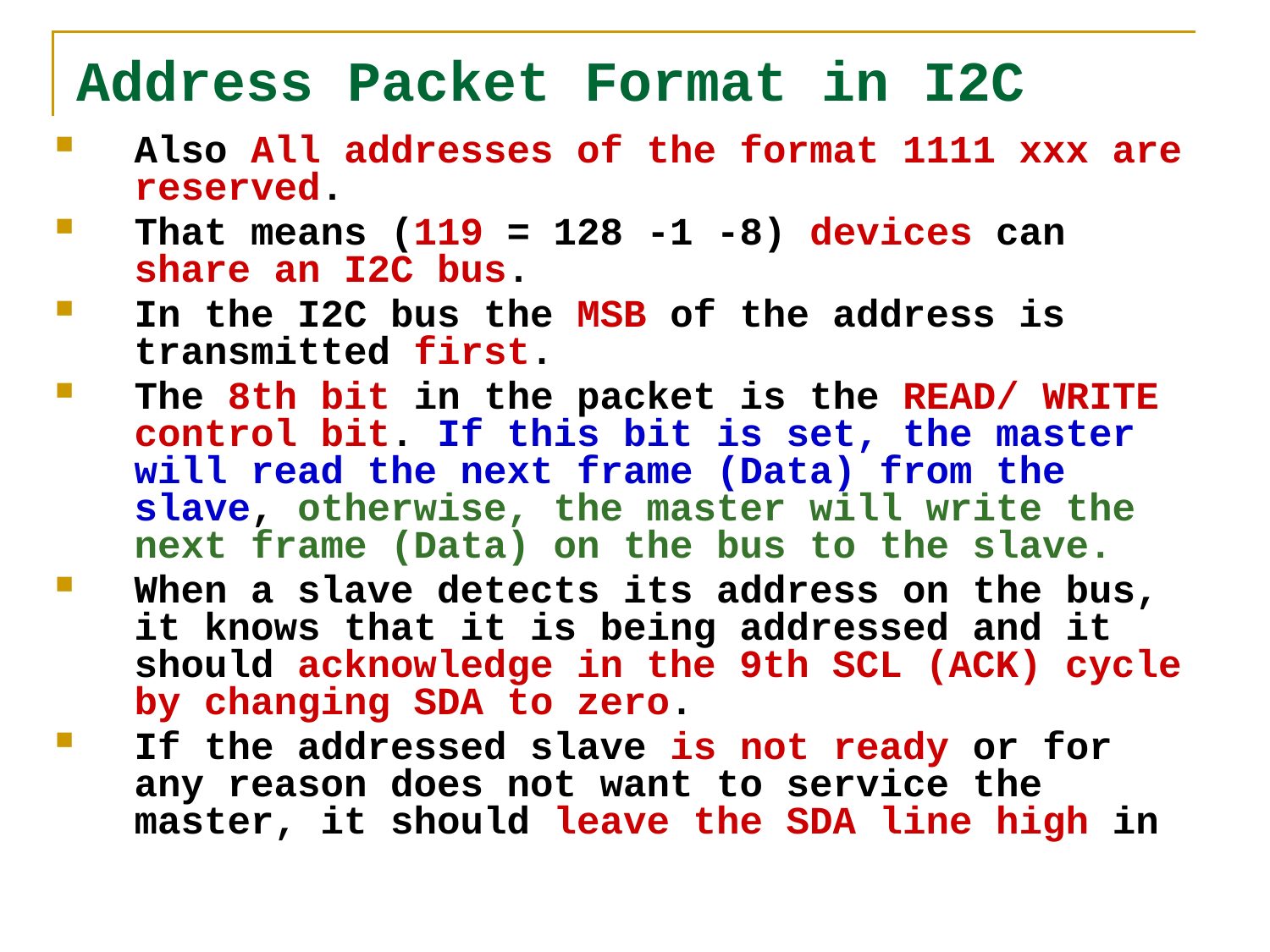

# Address Packet Format in I2C
Also All addresses of the format 1111 xxx are reserved.
That means (119 = 128 -1 -8) devices can share an I2C bus.
In the I2C bus the MSB of the address is transmitted first.
The 8th bit in the packet is the READ/ WRITE control bit. If this bit is set, the master will read the next frame (Data) from the slave, otherwise, the master will write the next frame (Data) on the bus to the slave.
When a slave detects its address on the bus, it knows that it is being addressed and it should acknowledge in the 9th SCL (ACK) cycle by changing SDA to zero.
If the addressed slave is not ready or for any reason does not want to service the master, it should leave the SDA line high in